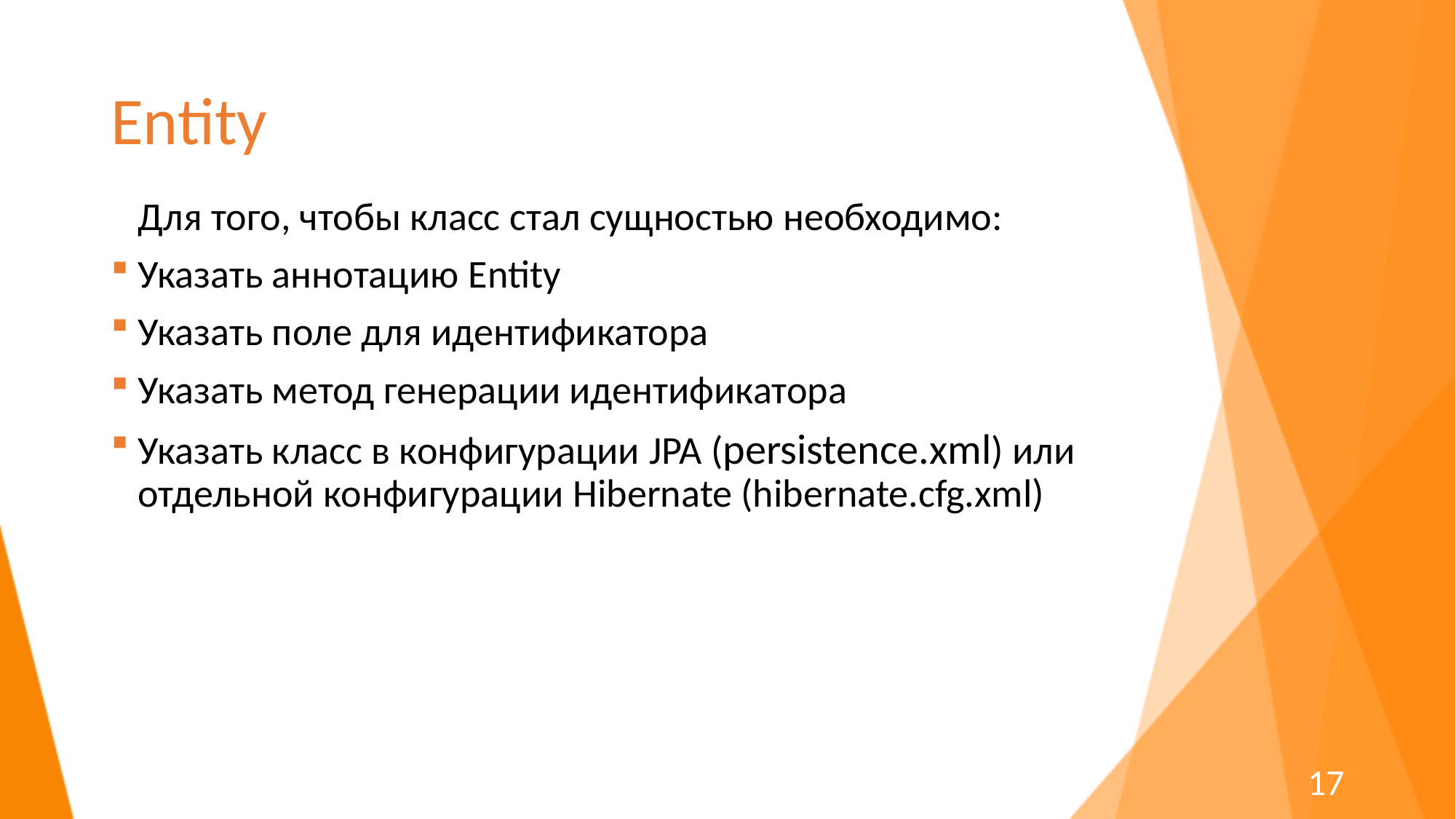

# Entity
Для того, чтобы класс стал сущностью необходимо:
Указать аннотацию Entity
Указать поле для идентификатора
Указать метод генерации идентификатора
Указать класс в конфигурации JPA (persistence.xml) или отдельной конфигурации Hibernate (hibernate.cfg.xml)

17